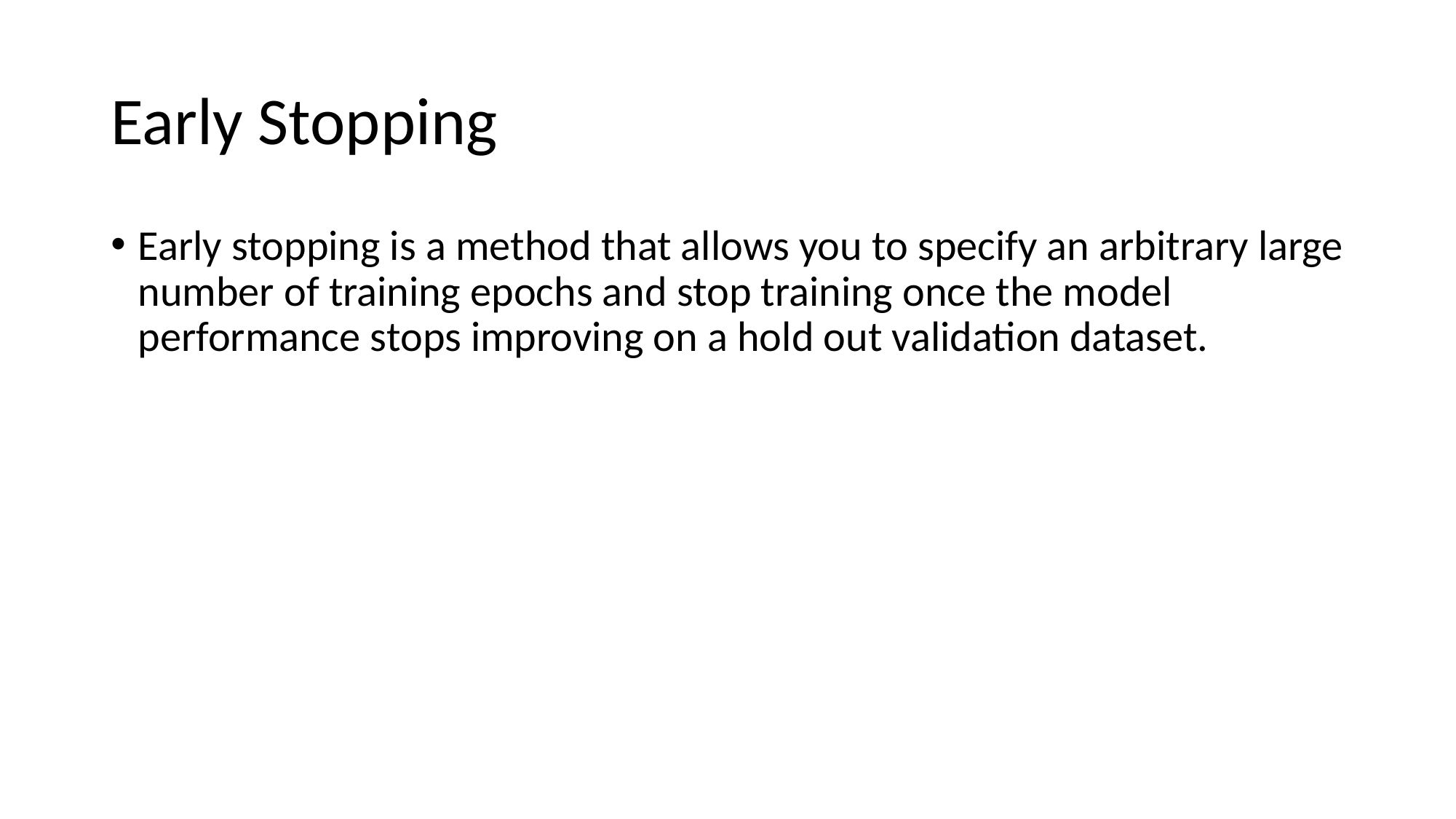

# Early Stopping
Early stopping is a method that allows you to specify an arbitrary large number of training epochs and stop training once the model performance stops improving on a hold out validation dataset.